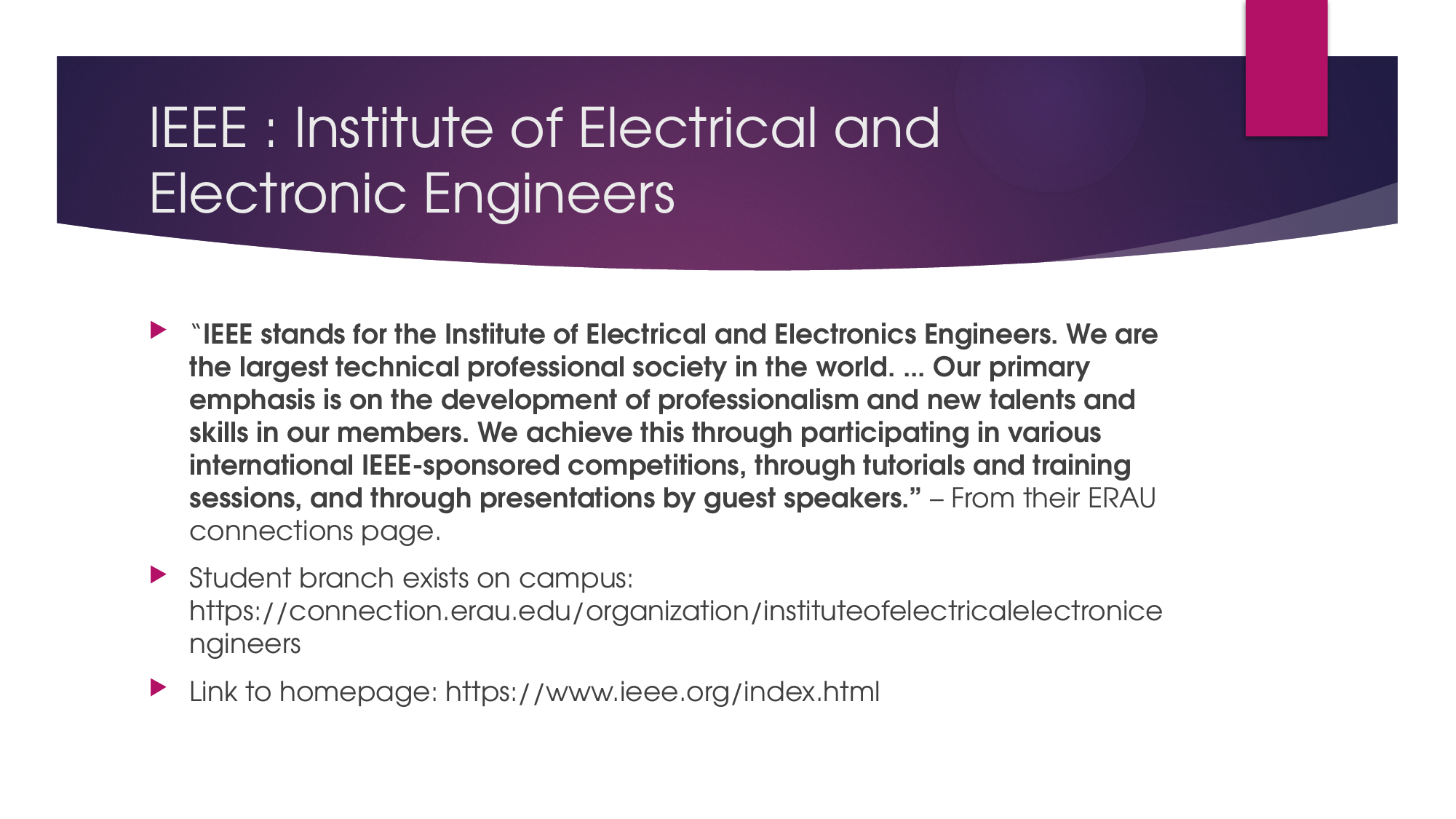

# IEEE : Institute of Electrical and Electronic Engineers
“IEEE stands for the Institute of Electrical and Electronics Engineers. We are the largest technical professional society in the world. ... Our primary emphasis is on the development of professionalism and new talents and skills in our members. We achieve this through participating in various international IEEE-sponsored competitions, through tutorials and training sessions, and through presentations by guest speakers.” – From their ERAU connections page.
Student branch exists on campus: https://connection.erau.edu/organization/instituteofelectricalelectronicengineers
Link to homepage: https://www.ieee.org/index.html